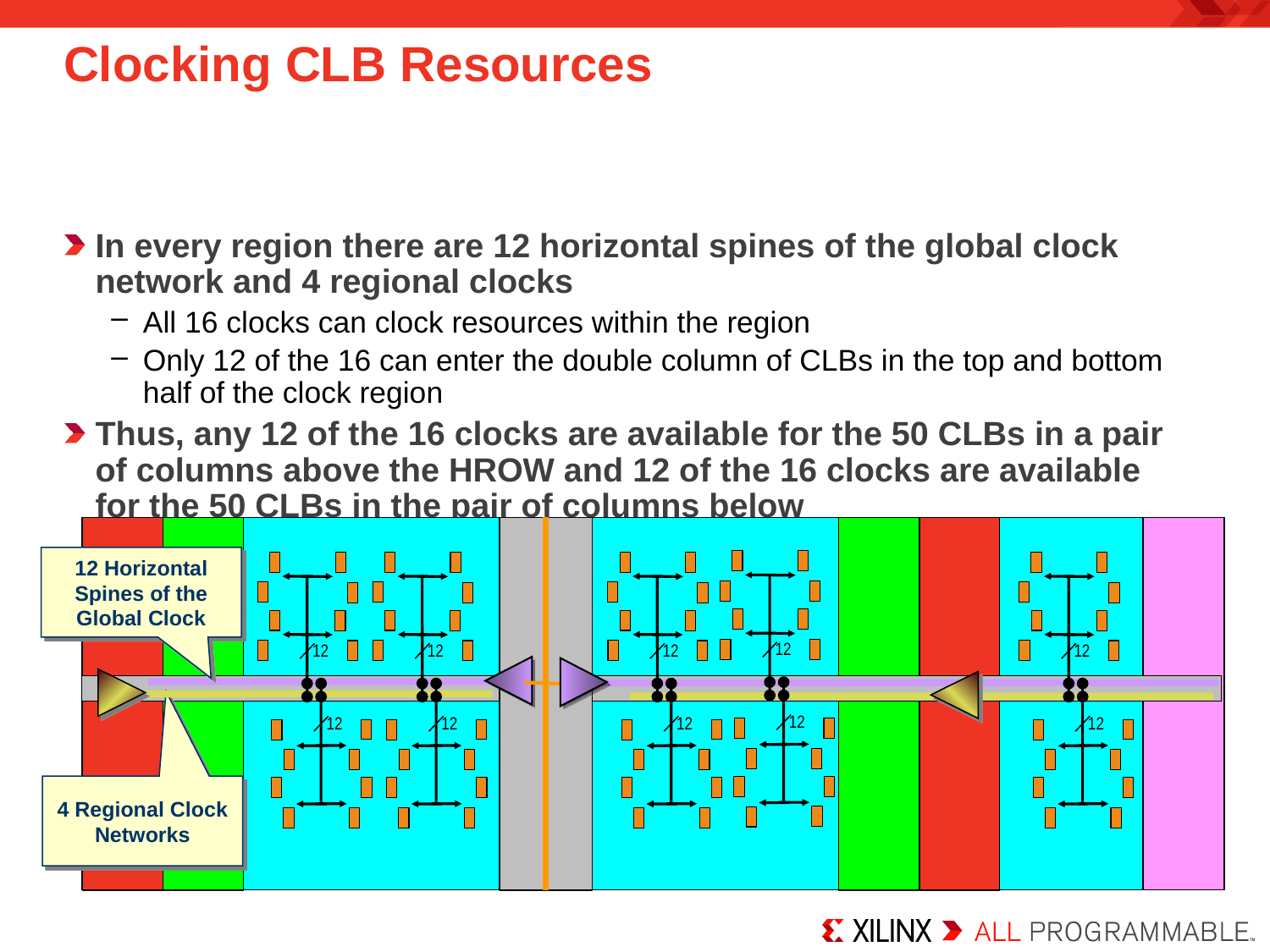

Clocking CLB Resources
In every region there are 12 horizontal spines of the global clock network and 4 regional clocks
All 16 clocks can clock resources within the region
Only 12 of the 16 can enter the double column of CLBs in the top and bottom half of the clock region
Thus, any 12 of the 16 clocks are available for the 50 CLBs in a pair of columns above the HROW and 12 of the 16 clocks are available for the 50 CLBs in the pair of columns below

12 Horizontal Spines of the Global Clock

12

12

12

12

12

12

12

12

12

12

4 Regional Clock Networks